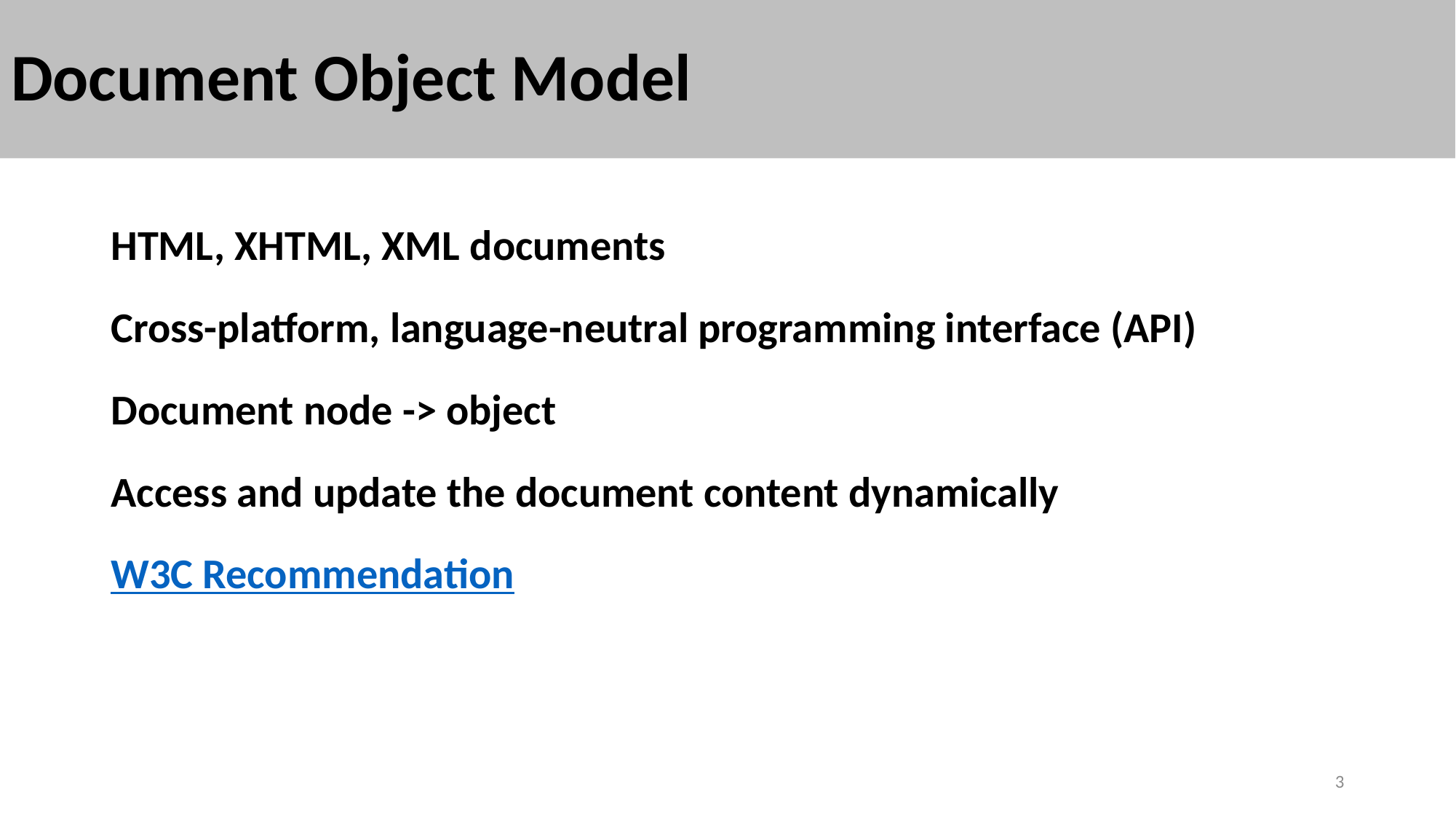

# Document Object Model
HTML, XHTML, XML documents
Cross-platform, language-neutral programming interface (API)
Document node -> object
Access and update the document content dynamically
W3C Recommendation

3